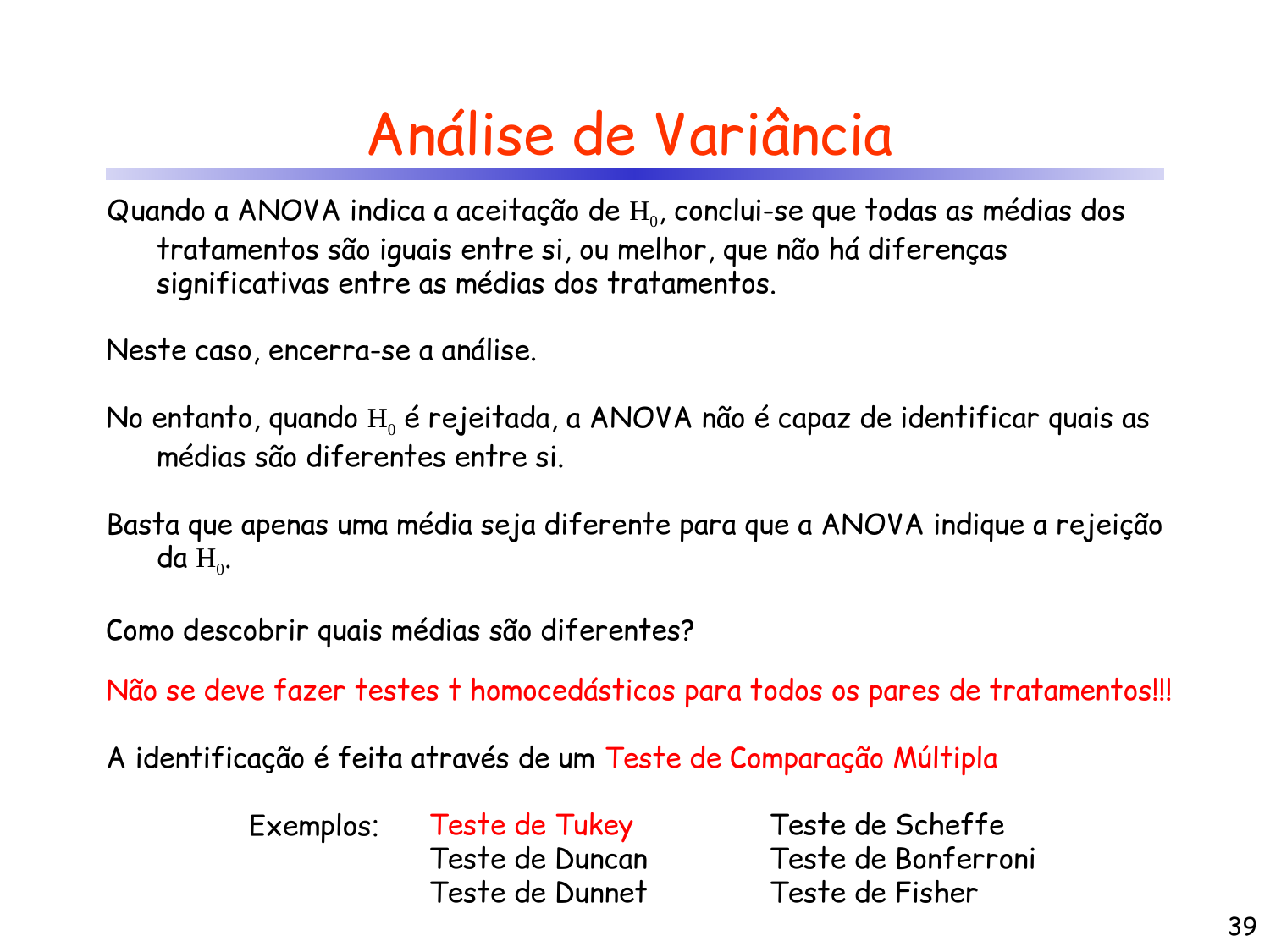

# Análise de Variância
Quando a ANOVA indica a aceitação de H0, conclui-se que todas as médias dos tratamentos são iguais entre si, ou melhor, que não há diferenças significativas entre as médias dos tratamentos.

Neste caso, encerra-se a análise.

No entanto, quando H0 é rejeitada, a ANOVA não é capaz de identificar quais as médias são diferentes entre si.

Basta que apenas uma média seja diferente para que a ANOVA indique a rejeição da H0.

Como descobrir quais médias são diferentes?
Não se deve fazer testes t homocedásticos para todos os pares de tratamentos!!!

A identificação é feita através de um Teste de Comparação Múltipla

	Exemplos:
Teste de Tukey
Teste de Duncan
Teste de Dunnet
Teste de Scheffe
Teste de Bonferroni
Teste de Fisher
39